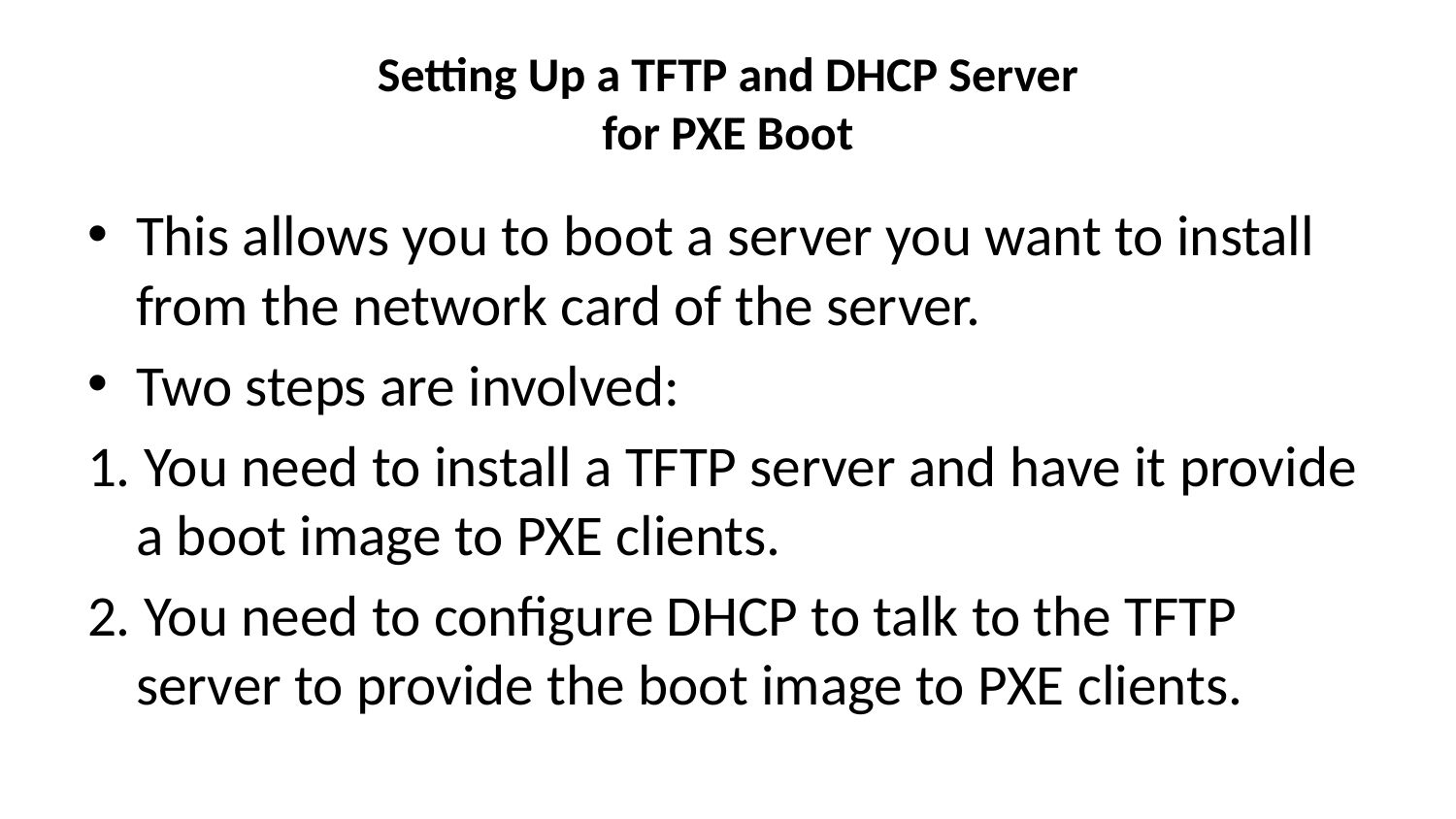

# Setting Up a TFTP and DHCP Server for PXE Boot
This allows you to boot a server you want to install from the network card of the server.
Two steps are involved:
1. You need to install a TFTP server and have it provide a boot image to PXE clients.
2. You need to configure DHCP to talk to the TFTP server to provide the boot image to PXE clients.